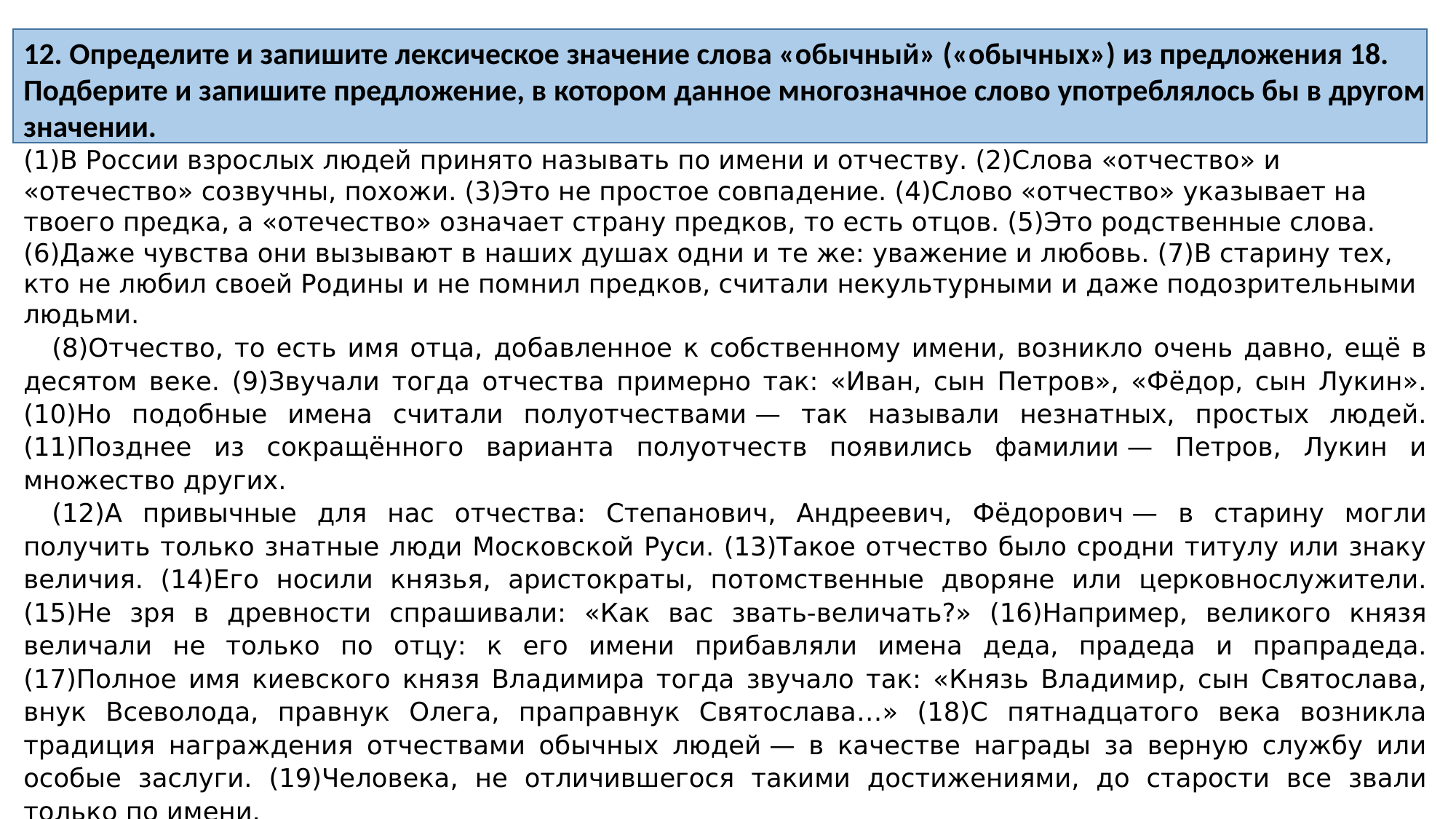

12. Определите и запишите лексическое значение слова «обычный» («обычных») из предложения 18. Подберите и запишите предложение, в котором данное многозначное слово употреблялось бы в другом значении.
(1)В России взрослых людей принято называть по имени и отчеству. (2)Слова «отчество» и «отечество» созвучны, похожи. (3)Это не простое совпадение. (4)Слово «отчество» указывает на твоего предка, а «отечество» означает страну предков, то есть отцов. (5)Это родственные слова. (6)Даже чувства они вызывают в наших душах одни и те же: уважение и любовь. (7)В старину тех, кто не любил своей Родины и не помнил предков, считали некультурными и даже подозрительными людьми.
(8)Отчество, то есть имя отца, добавленное к собственному имени, возникло очень давно, ещё в десятом веке. (9)Звучали тогда отчества примерно так: «Иван, сын Петров», «Фёдор, сын Лукин». (10)Но подобные имена считали полуотчествами — так называли незнатных, простых людей. (11)Позднее из сокращённого варианта полуотчеств появились фамилии — Петров, Лукин и множество других.
(12)А привычные для нас отчества: Степанович, Андреевич, Фёдорович — в старину могли получить только знатные люди Московской Руси. (13)Такое отчество было сродни титулу или знаку величия. (14)Его носили князья, аристократы, потомственные дворяне или церковнослужители. (15)Не зря в древности спрашивали: «Как вас звать-величать?» (16)Например, великого князя величали не только по отцу: к его имени прибавляли имена деда, прадеда и прапрадеда. (17)Полное имя киевского князя Владимира тогда звучало так: «Князь Владимир, сын Святослава, внук Всеволода, правнук Олега, праправнук Святослава…» (18)С пятнадцатого века возникла традиция награждения отчествами обычных людей — в качестве награды за верную службу или особые заслуги. (19)Человека, не отличившегося такими достижениями, до старости все звали только по имени.